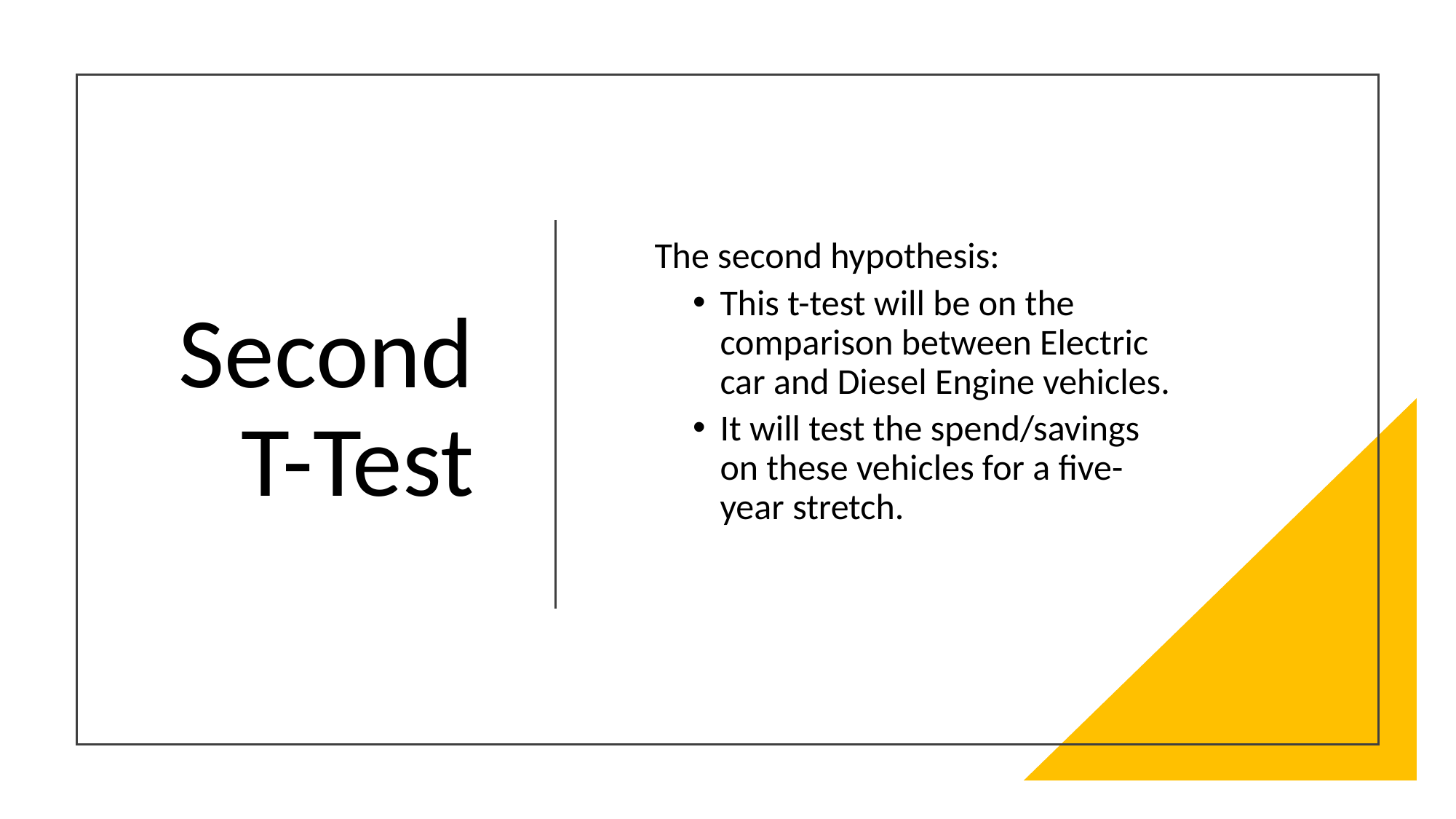

# SecondT-Test
  The second hypothesis:
This t-test will be on the comparison between Electric car and Diesel Engine vehicles.
It will test the spend/savings on these vehicles for a five-year stretch.